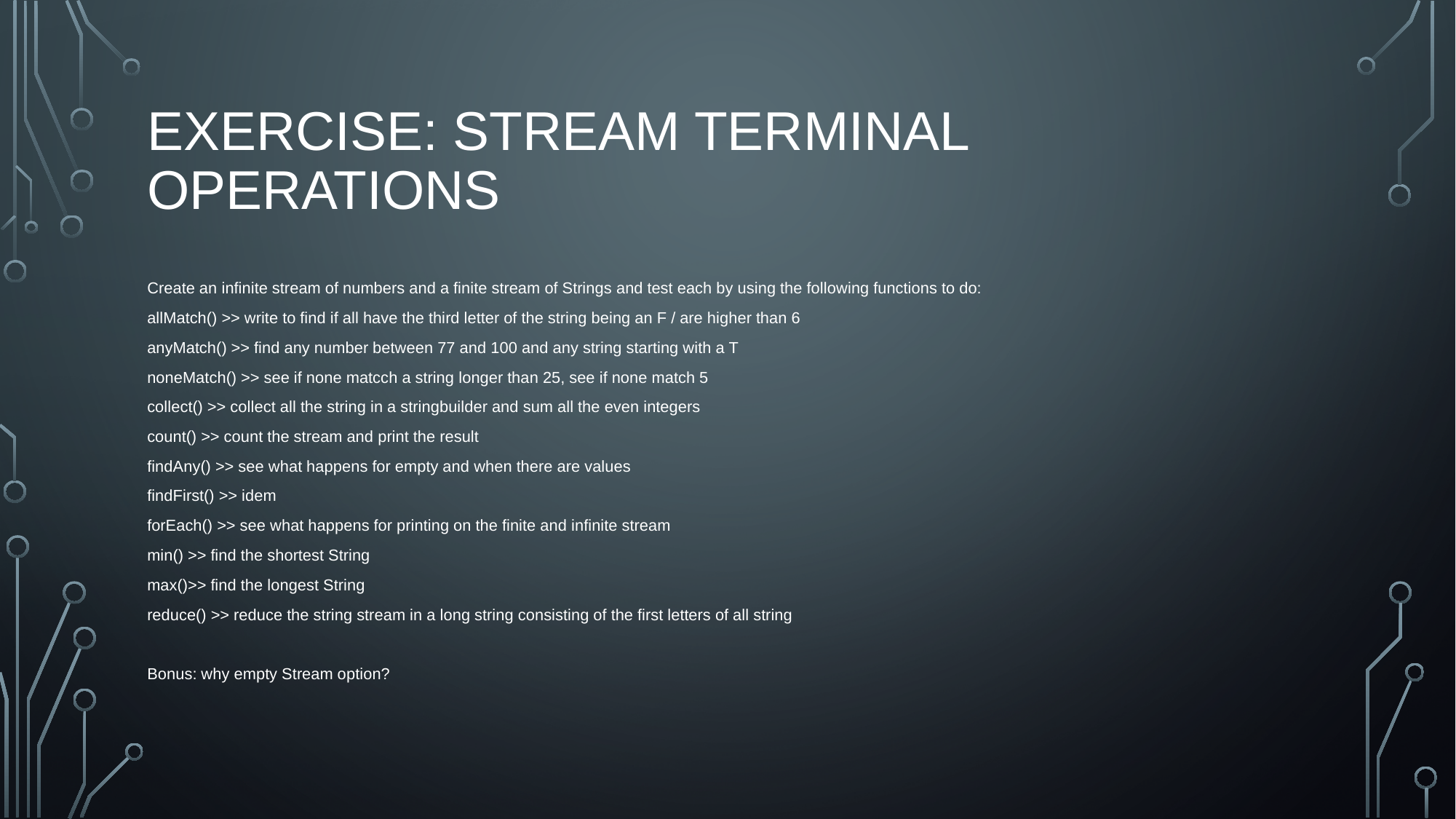

# Exercise: Stream terminal operations
Create an infinite stream of numbers and a finite stream of Strings and test each by using the following functions to do:
allMatch() >> write to find if all have the third letter of the string being an F / are higher than 6
anyMatch() >> find any number between 77 and 100 and any string starting with a T
noneMatch() >> see if none matcch a string longer than 25, see if none match 5
collect() >> collect all the string in a stringbuilder and sum all the even integers
count() >> count the stream and print the result
findAny() >> see what happens for empty and when there are values
findFirst() >> idem
forEach() >> see what happens for printing on the finite and infinite stream
min() >> find the shortest String
max()>> find the longest String
reduce() >> reduce the string stream in a long string consisting of the first letters of all string

Bonus: why empty Stream option?